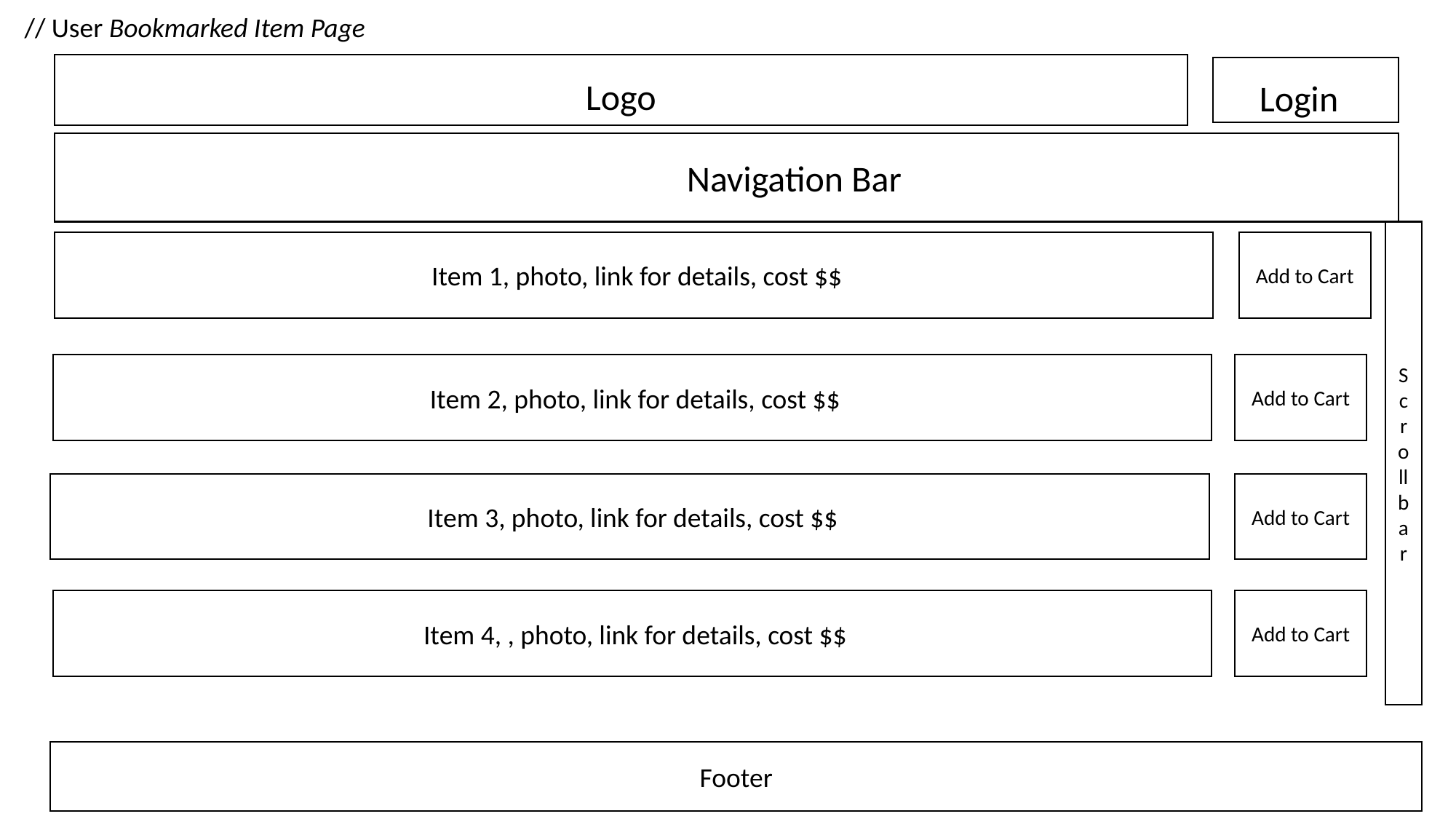

// User Bookmarked Item Page

Logo

Login

Navigation Bar
Scroll bar
 Item 1, photo, link for details, cost $$
Add to Cart
 Item 2, photo, link for details, cost $$
Add to Cart
 Item 3, photo, link for details, cost $$
Add to Cart
 Item 4, , photo, link for details, cost $$
Add to Cart
Footer